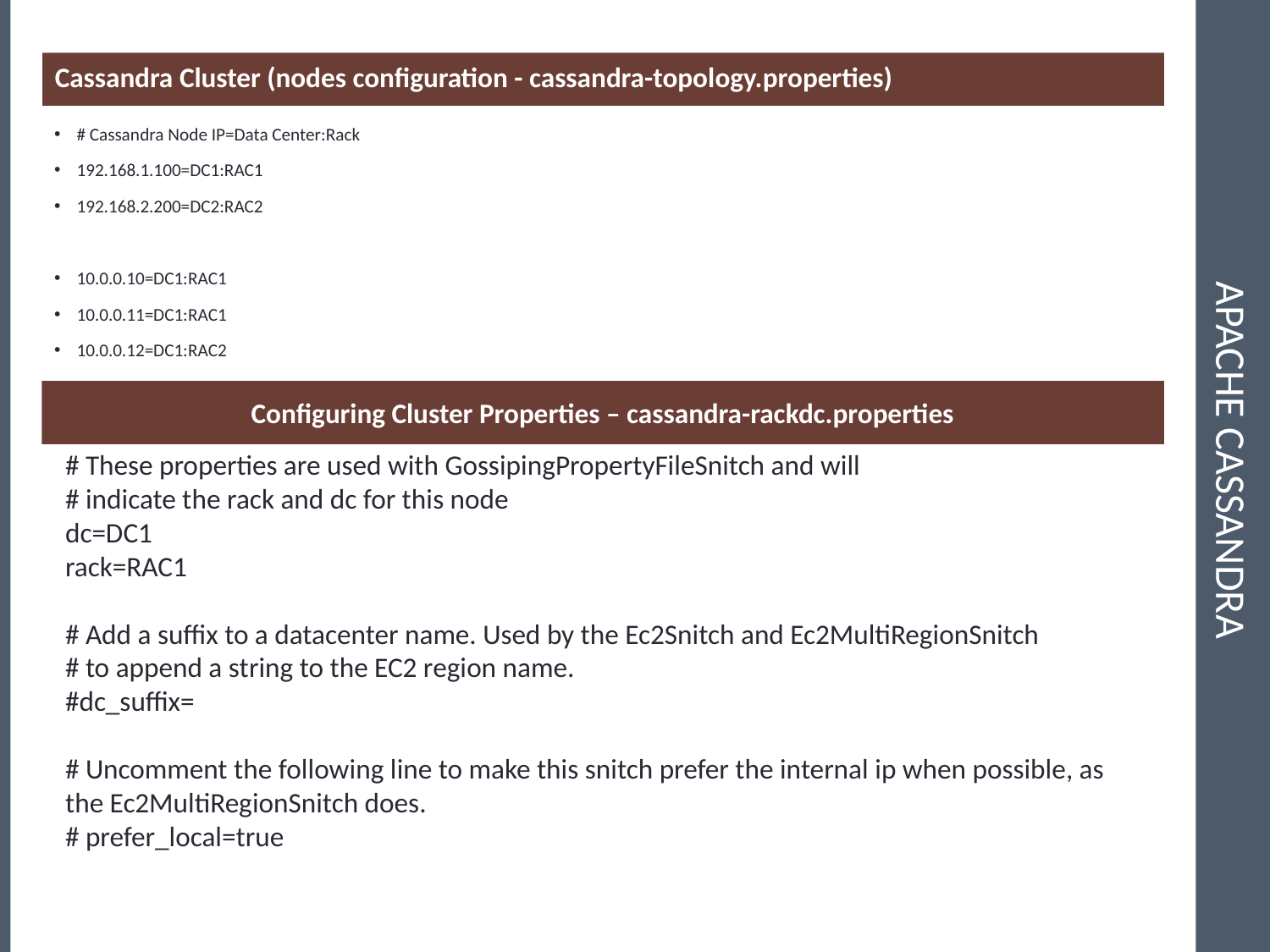

Cassandra Cluster (nodes configuration - cassandra-topology.properties)
# Apache Cassandra
# Cassandra Node IP=Data Center:Rack
192.168.1.100=DC1:RAC1
192.168.2.200=DC2:RAC2

10.0.0.10=DC1:RAC1
10.0.0.11=DC1:RAC1
10.0.0.12=DC1:RAC2

Configuring Cluster Properties – cassandra-rackdc.properties
# These properties are used with GossipingPropertyFileSnitch and will
# indicate the rack and dc for this node
dc=DC1
rack=RAC1

# Add a suffix to a datacenter name. Used by the Ec2Snitch and Ec2MultiRegionSnitch
# to append a string to the EC2 region name.
#dc_suffix=

# Uncomment the following line to make this snitch prefer the internal ip when possible, as the Ec2MultiRegionSnitch does.
# prefer_local=true